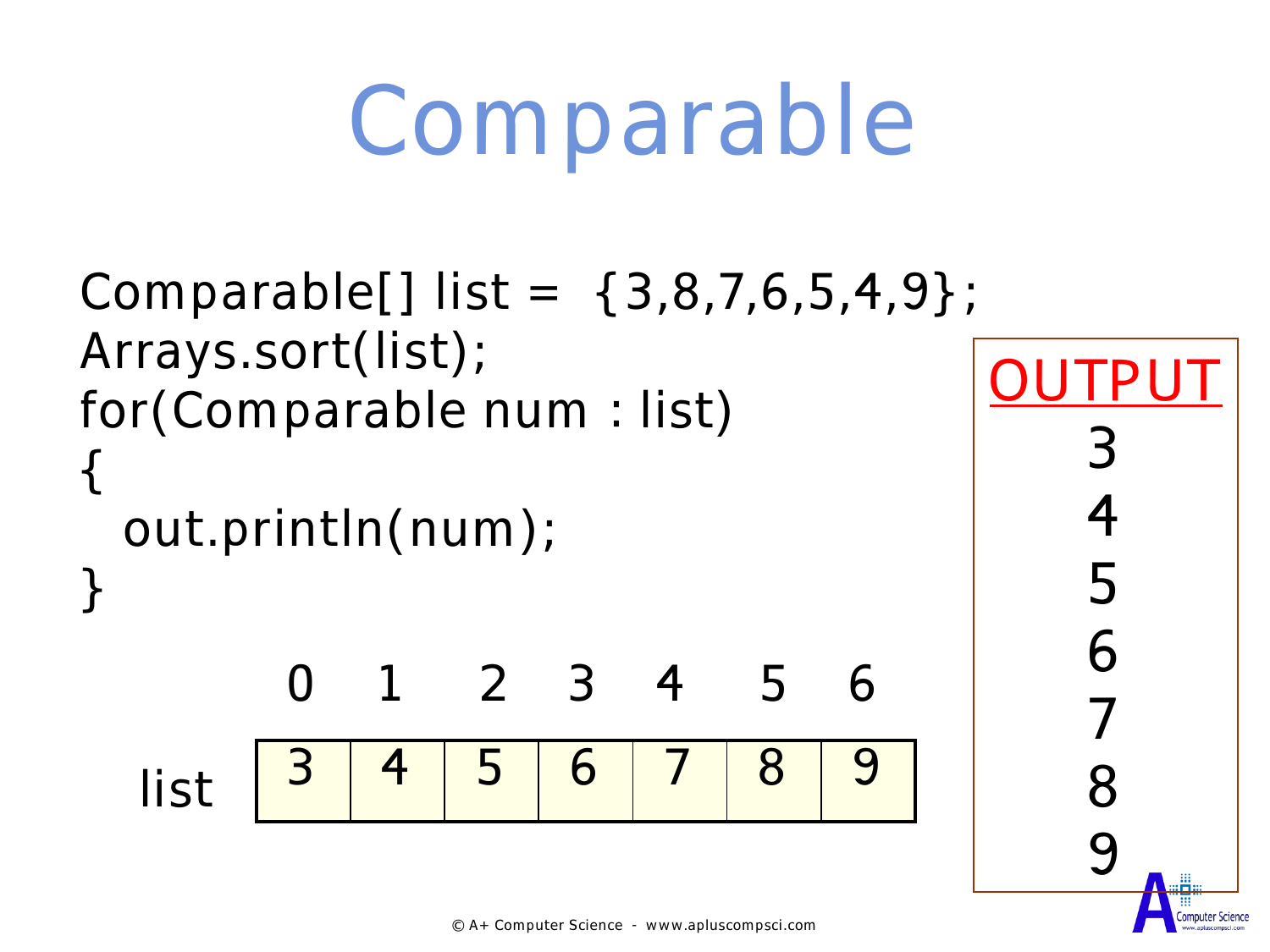

Comparable
Comparable[] list =  {3,8,7,6,5,4,9};
Arrays.sort(list);
for(Comparable num : list)
{
   out.println(num);
}

OUTPUT3
4
5
6
7
8
9
0    1     2    3    4     5    6
| 3 | 4 | 5 | 6 | 7 | 8 | 9 |
| --- | --- | --- | --- | --- | --- | --- |
list

© A+ Computer Science  -  www.apluscompsci.com